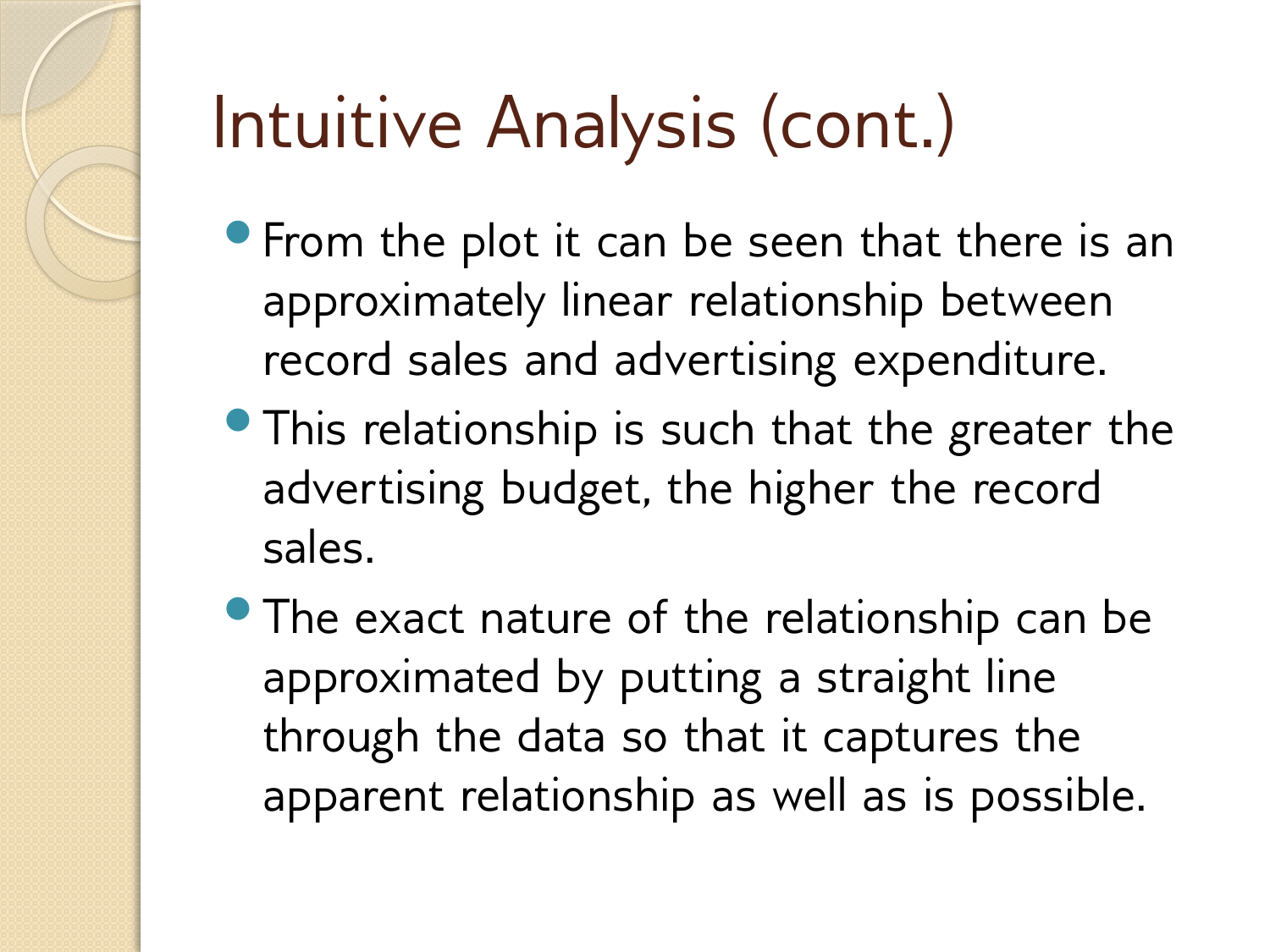

# Intuitive Analysis (cont.)
From the plot it can be seen that there is an approximately linear relationship between record sales and advertising expenditure.
This relationship is such that the greater the advertising budget, the higher the record sales.
The exact nature of the relationship can be approximated by putting a straight line through the data so that it captures the apparent relationship as well as is possible.